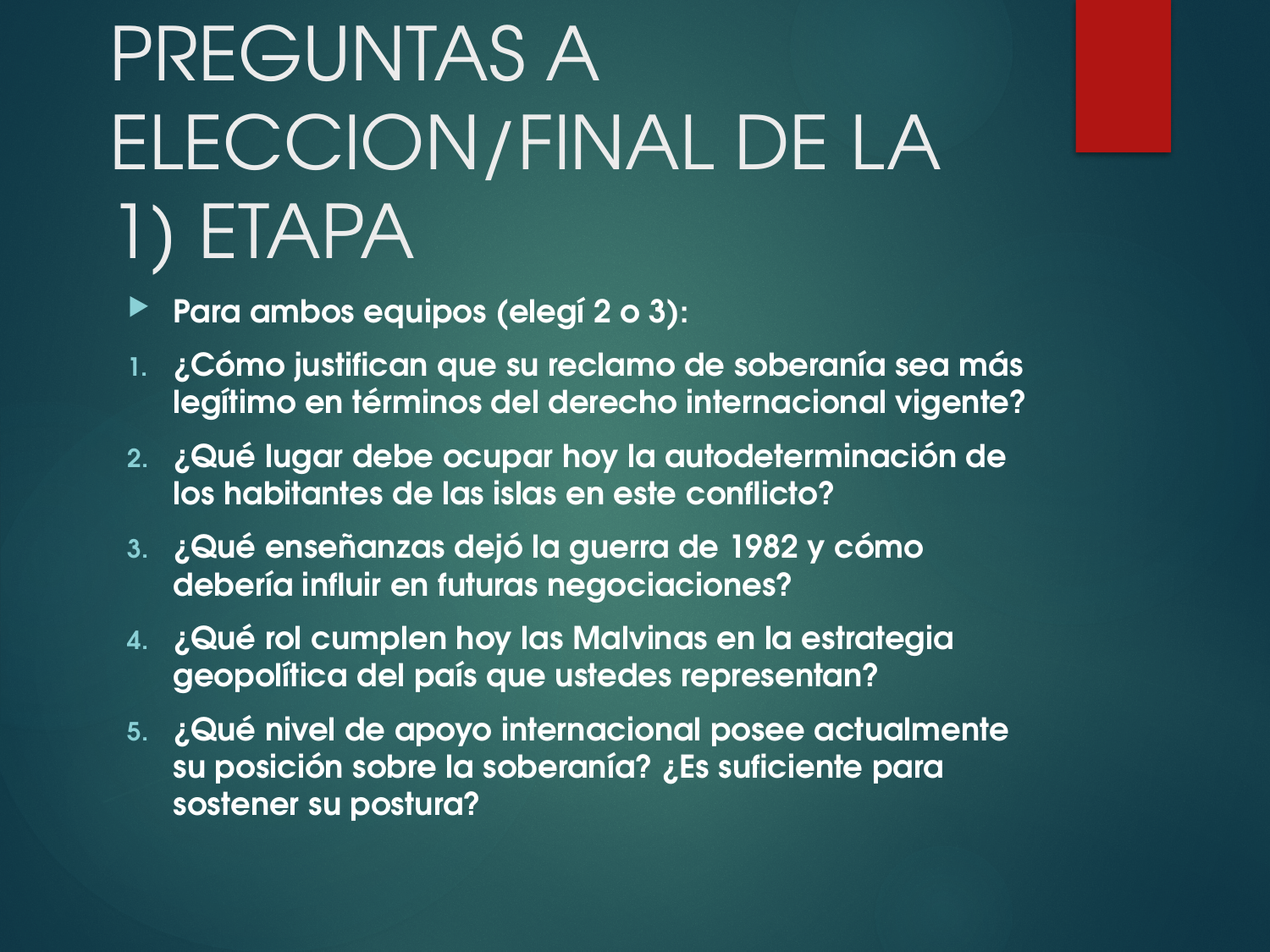

# PREGUNTAS A ELECCION/FINAL DE LA 1) ETAPA
Para ambos equipos (elegí 2 o 3):
¿Cómo justifican que su reclamo de soberanía sea más legítimo en términos del derecho internacional vigente?
¿Qué lugar debe ocupar hoy la autodeterminación de los habitantes de las islas en este conflicto?
¿Qué enseñanzas dejó la guerra de 1982 y cómo debería influir en futuras negociaciones?
¿Qué rol cumplen hoy las Malvinas en la estrategia geopolítica del país que ustedes representan?
¿Qué nivel de apoyo internacional posee actualmente su posición sobre la soberanía? ¿Es suficiente para sostener su postura?